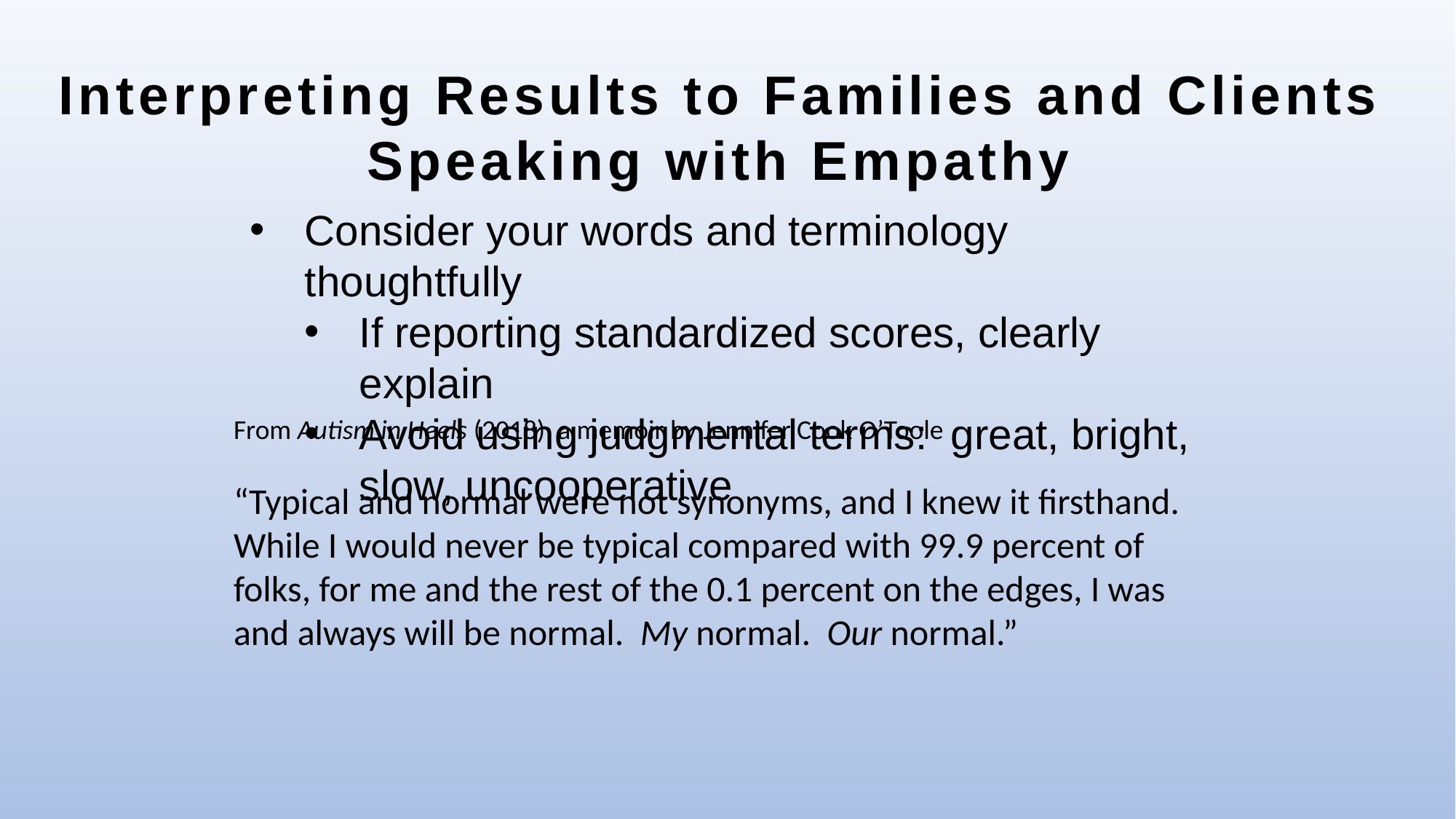

Interpreting Results to Families and Clients
Speaking with Empathy
Consider your words and terminology thoughtfully
If reporting standardized scores, clearly explain
Avoid using judgmental terms:  great, bright, slow, uncooperative
From Autism in Heels (2018)  a memoir by Jennifer Cook O’Toole

“Typical and normal were not synonyms, and I knew it firsthand.  While I would never be typical compared with 99.9 percent of folks, for me and the rest of the 0.1 percent on the edges, I was and always will be normal.  My normal.  Our normal.”